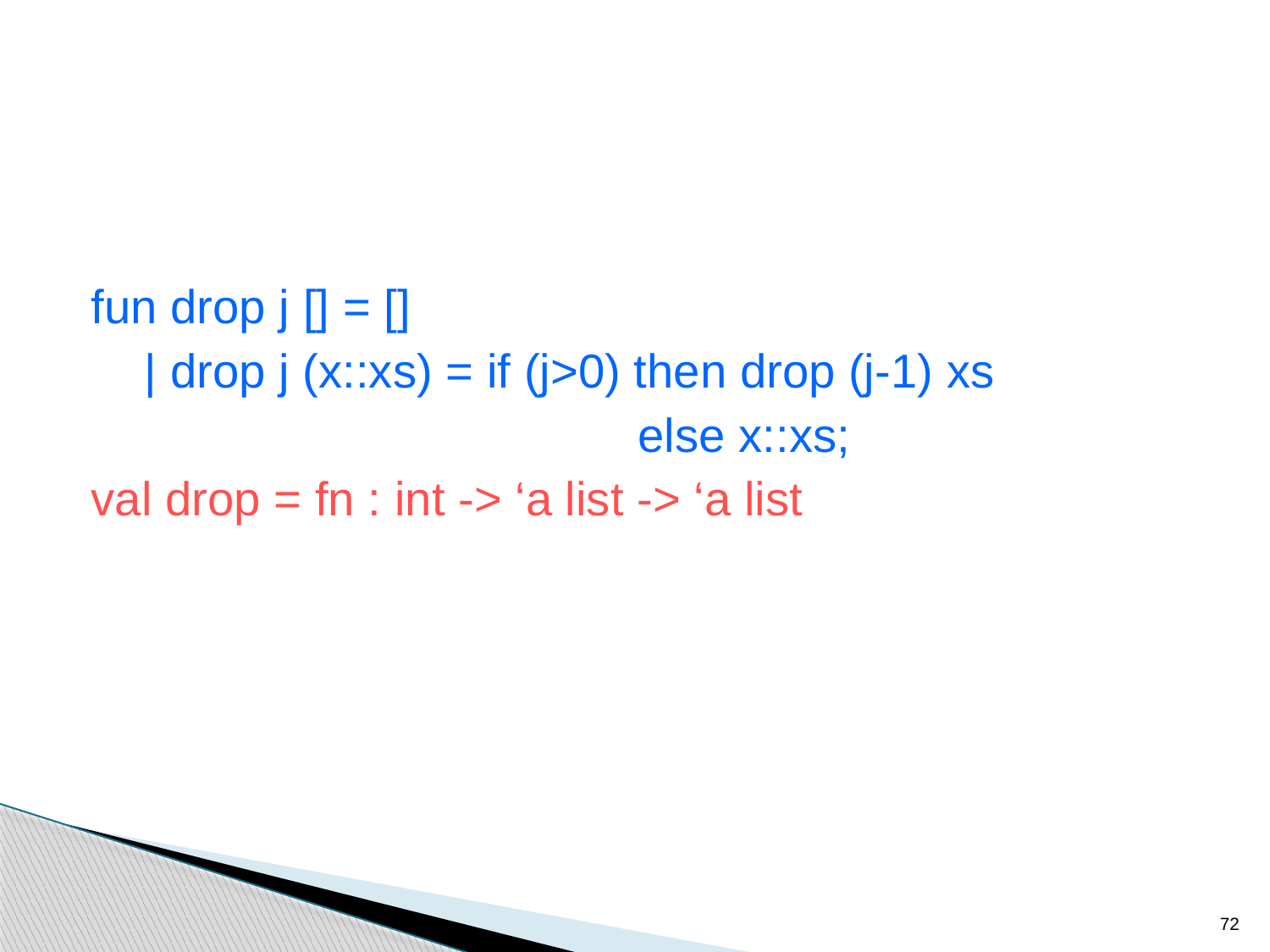

fun drop j [] = []
    | drop j (x::xs) = if (j>0) then drop (j-1) xs
                                         else x::xs;
val drop = fn : int -> ‘a list -> ‘a list
72